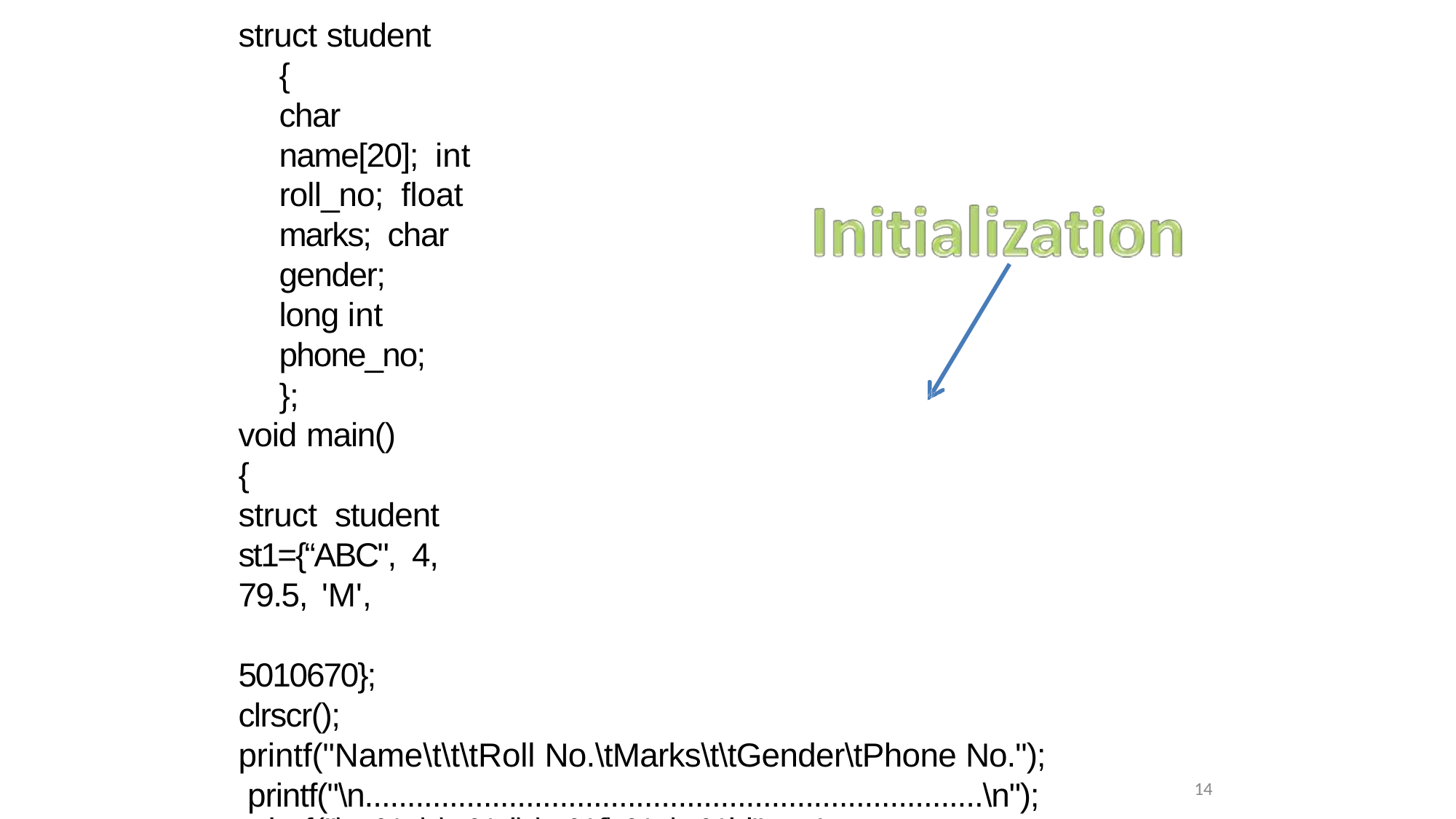

struct student
{
char name[20];  int roll_no;  float marks;  char gender;
long int phone_no;
};
void main()
{
struct  student  st1={“ABC",  4, 79.5, 'M',	5010670};
clrscr();
printf("Name\t\t\tRoll No.\tMarks\t\tGender\tPhone No.");  printf("\n.........................................................................\n");
printf("\n %s\t\t %d\t\t %f\t%c\t %ld",	st1.name, st1.roll_no, st1.marks,
st1.gender, st1.phone_no);
getch();
}

14